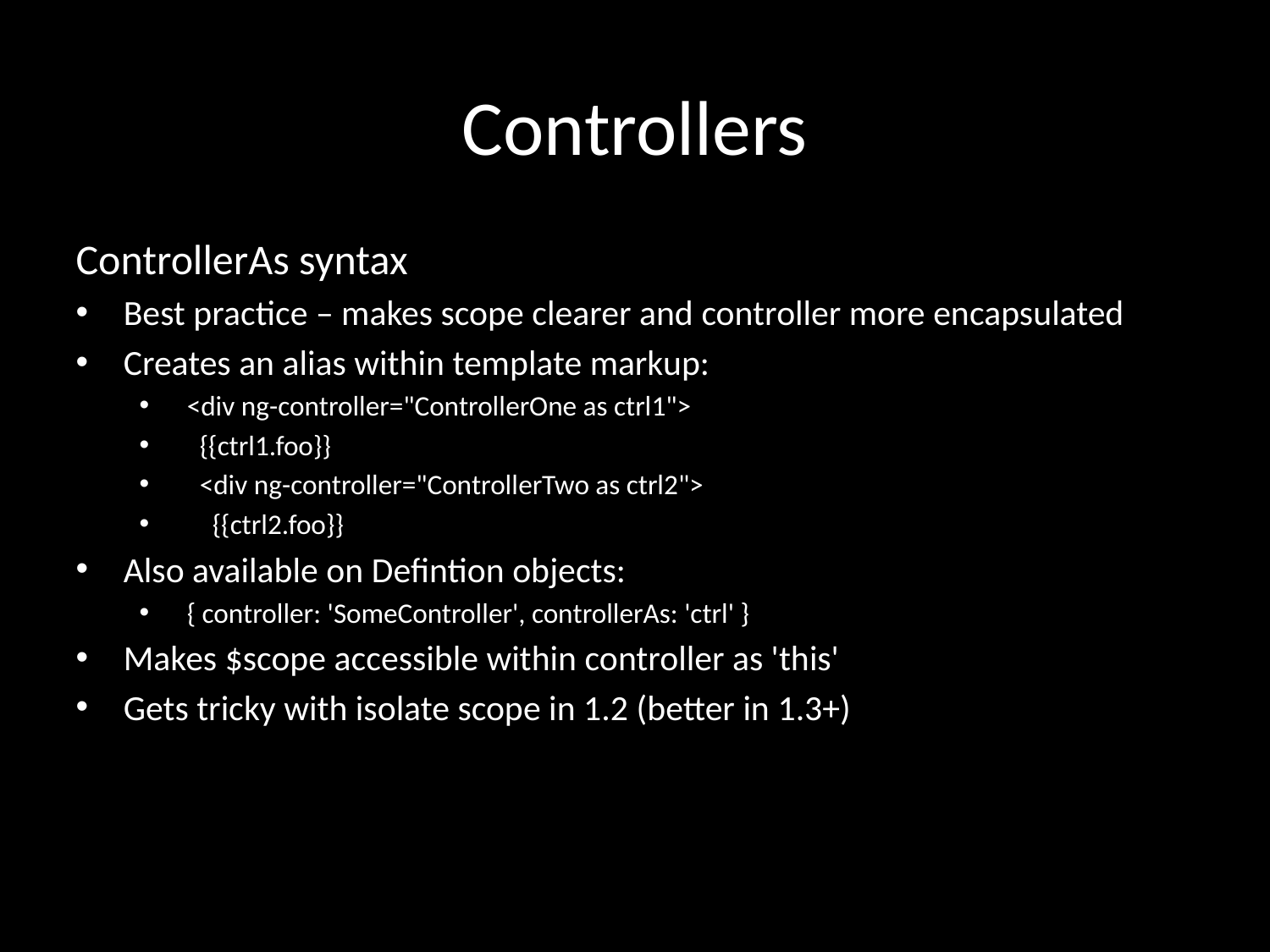

# Controllers
ControllerAs syntax
Best practice – makes scope clearer and controller more encapsulated
Creates an alias within template markup:
<div ng-controller="ControllerOne as ctrl1">
  {{ctrl1.foo}}
  <div ng-controller="ControllerTwo as ctrl2">
    {{ctrl2.foo}}
Also available on Defintion objects:
{ controller: 'SomeController', controllerAs: 'ctrl' }
Makes $scope accessible within controller as 'this'
Gets tricky with isolate scope in 1.2 (better in 1.3+)